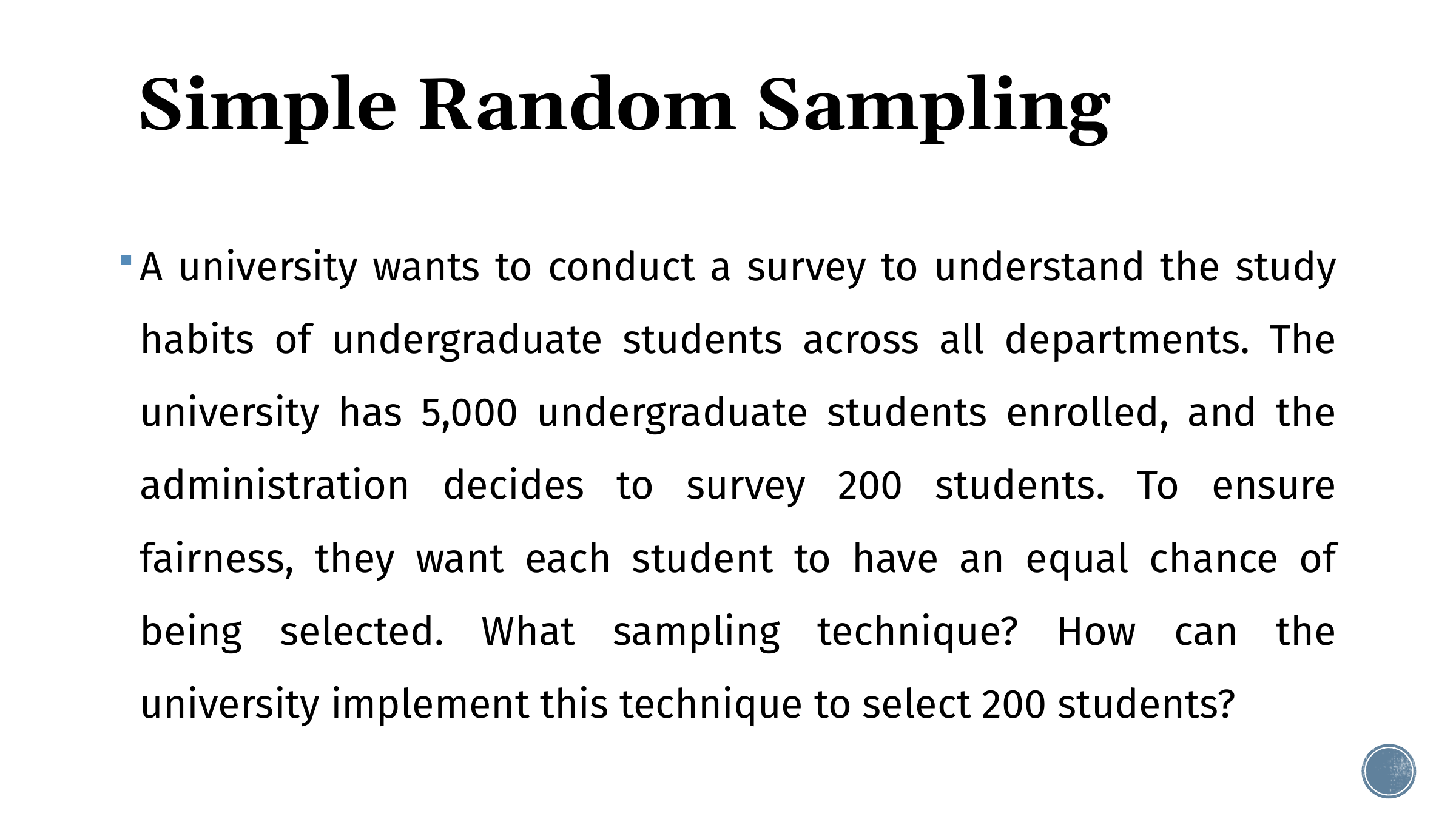

# Simple Random Sampling
A university wants to conduct a survey to understand the study habits of undergraduate students across all departments. The university has 5,000 undergraduate students enrolled, and the administration decides to survey 200 students. To ensure fairness, they want each student to have an equal chance of being selected. What sampling technique? How can the university implement this technique to select 200 students?